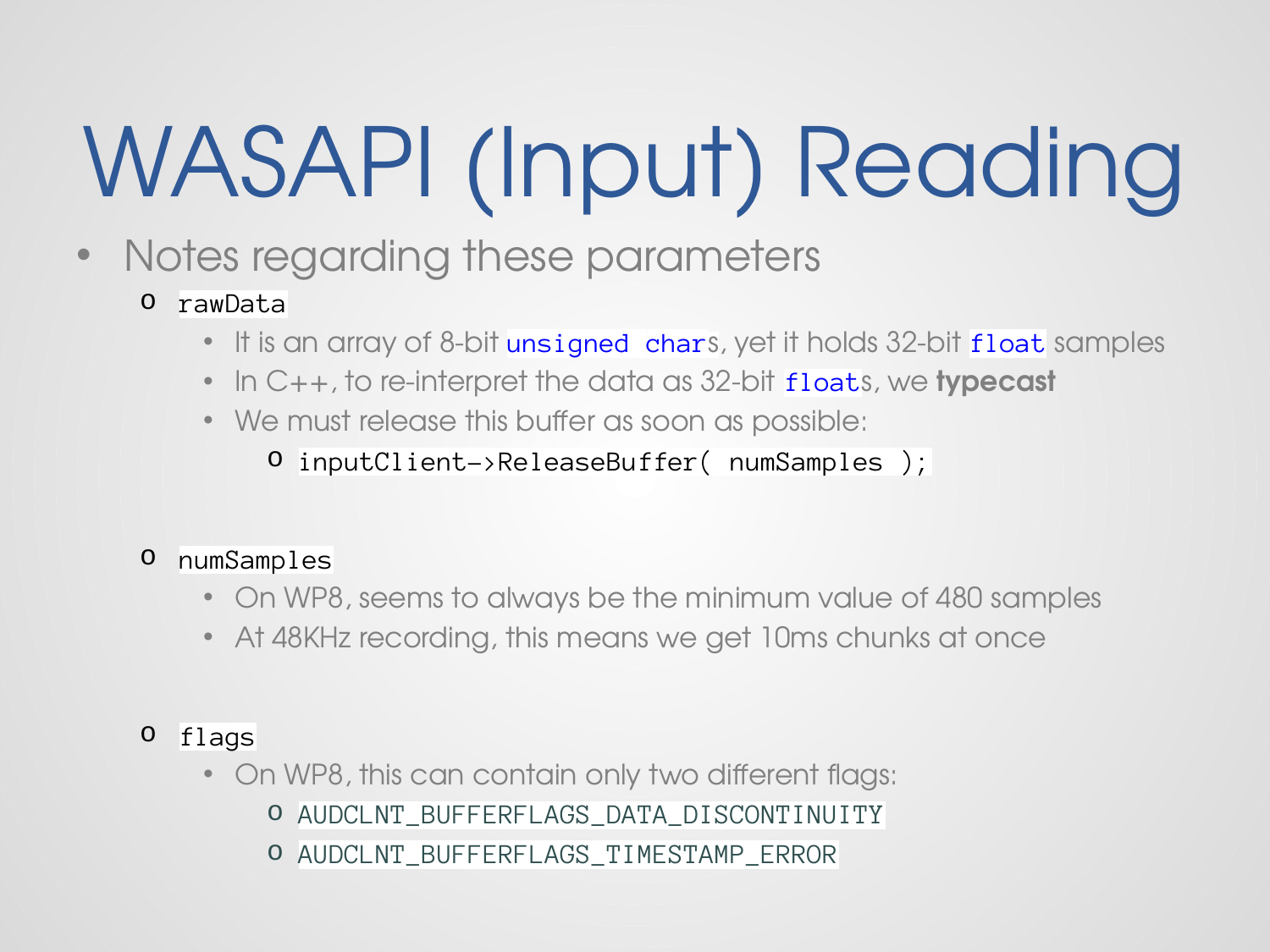

# WASAPI (Input) Reading
Notes regarding these parameters
rawData
It is an array of 8-bit unsigned chars, yet it holds 32-bit float samples
In C++, to re-interpret the data as 32-bit floats, we typecast
We must release this buffer as soon as possible:
inputClient->ReleaseBuffer( numSamples );

numSamples
On WP8, seems to always be the minimum value of 480 samples
At 48KHz recording, this means we get 10ms chunks at once

flags
On WP8, this can contain only two different flags:
AUDCLNT_BUFFERFLAGS_DATA_DISCONTINUITY
AUDCLNT_BUFFERFLAGS_TIMESTAMP_ERROR